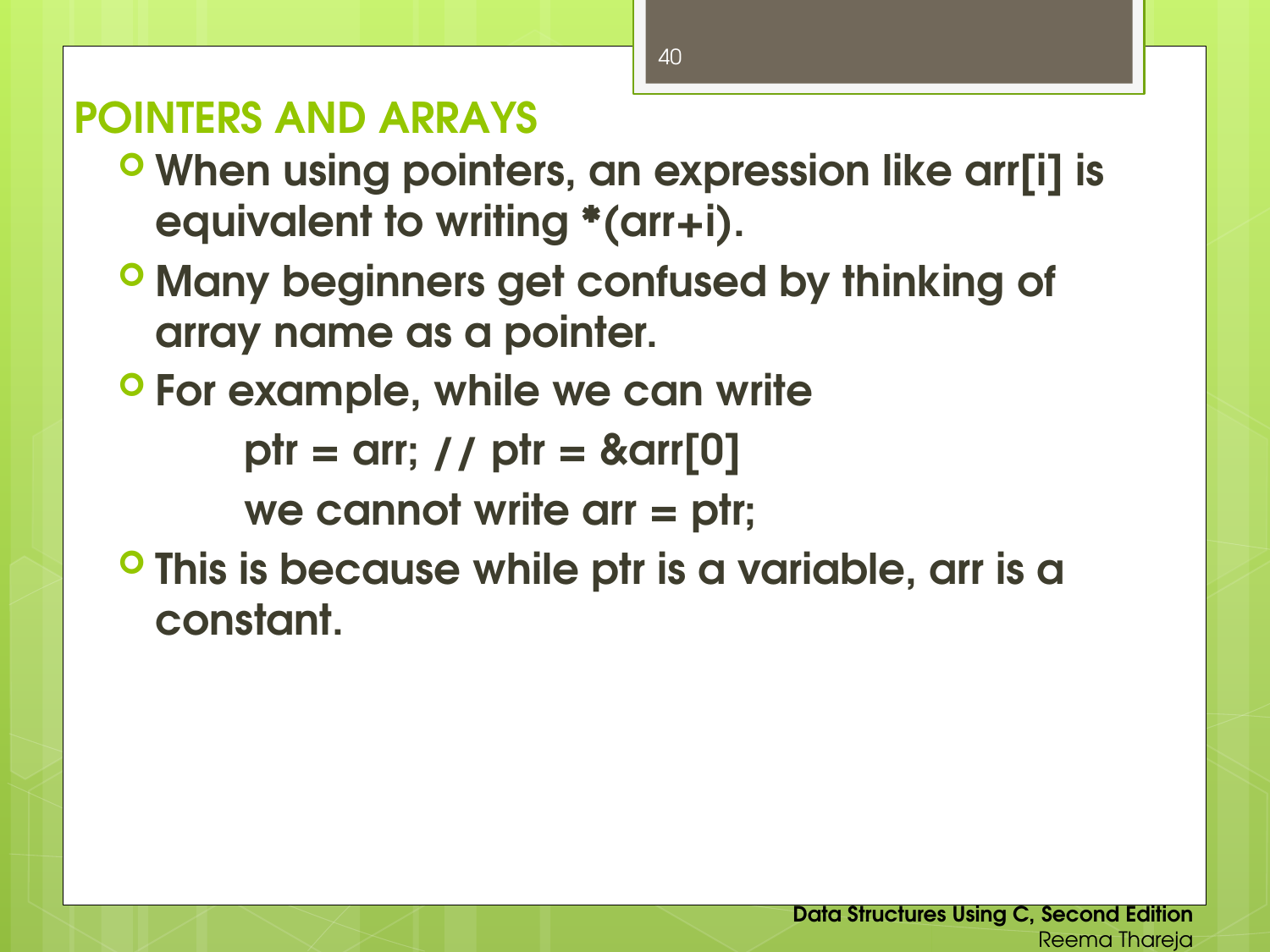

40
# POINTERS AND ARRAYS
When using pointers, an expression like arr[i] is equivalent to writing *(arr+i).
Many beginners get confused by thinking of array name as a pointer.
For example, while we can write
	ptr = arr; // ptr = &arr[0]
	we cannot write arr = ptr;
This is because while ptr is a variable, arr is a constant.
Data Structures Using C, Second Edition
Reema Thareja